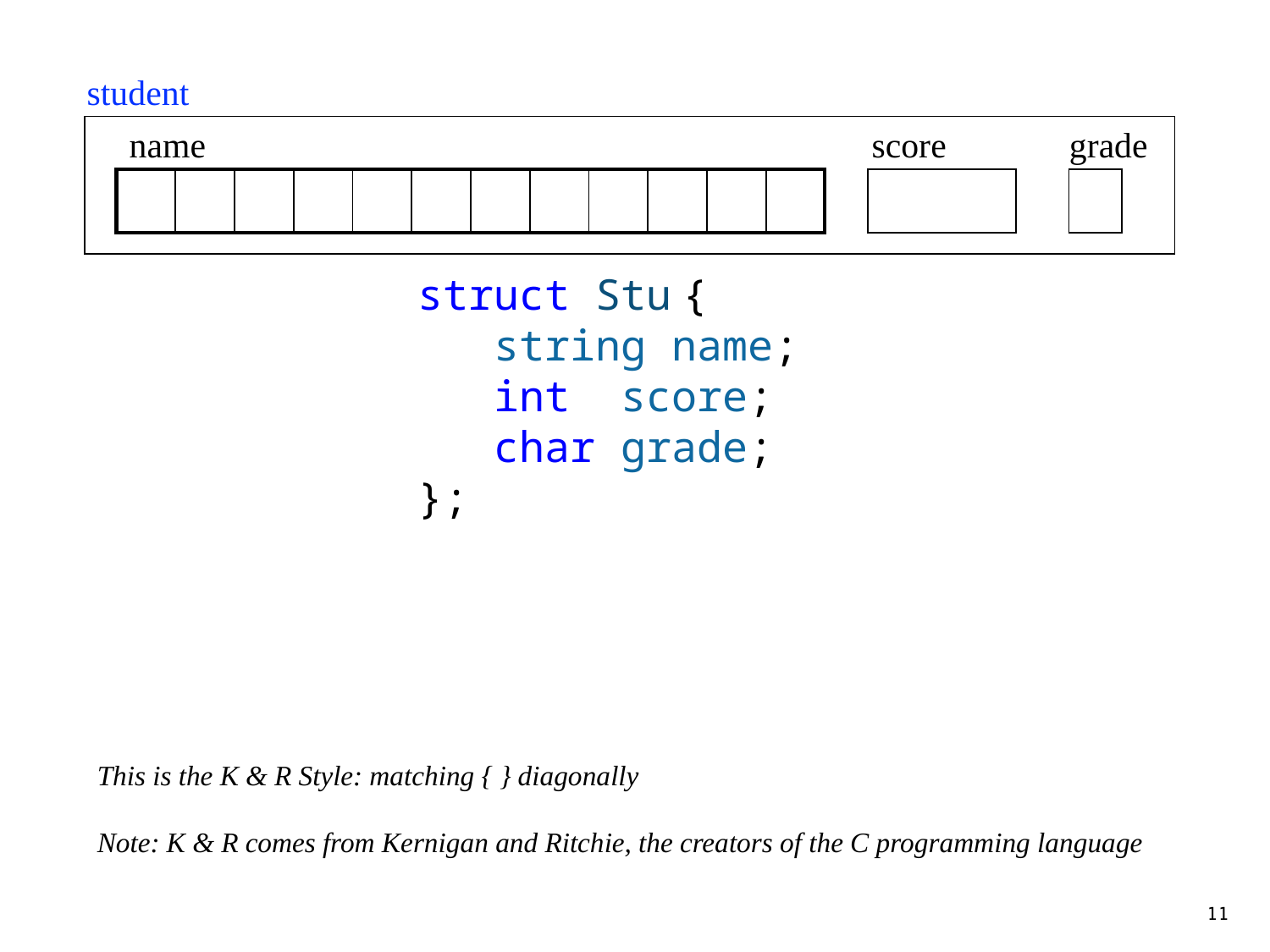

student

name
score
grade

|  |  |  |  |  |  |  |  |  |  |  |  |
| --- | --- | --- | --- | --- | --- | --- | --- | --- | --- | --- | --- |
struct Stu {
   string name;
   int  score;
   char grade;
};
This is the K & R Style: matching { } diagonally

Note: K & R comes from Kernigan and Ritchie, the creators of the C programming language
11